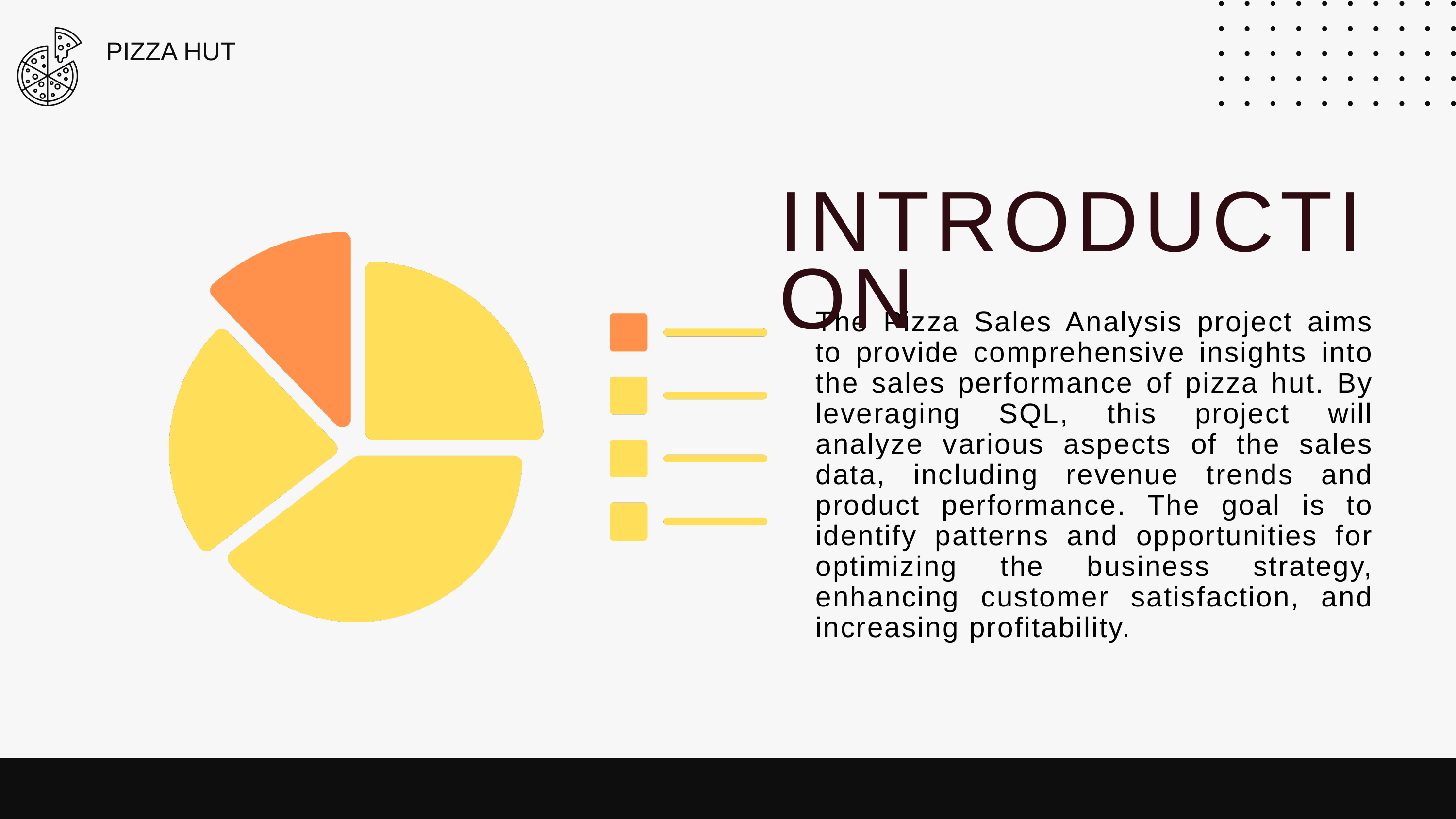

PIZZA HUT

INTRODUCTION

The Pizza Sales Analysis project aims to provide comprehensive insights into the sales performance of pizza hut. By leveraging SQL, this project will analyze various aspects of the sales data, including revenue trends and product performance. The goal is to identify patterns and opportunities for optimizing the business strategy, enhancing customer satisfaction, and increasing profitability.